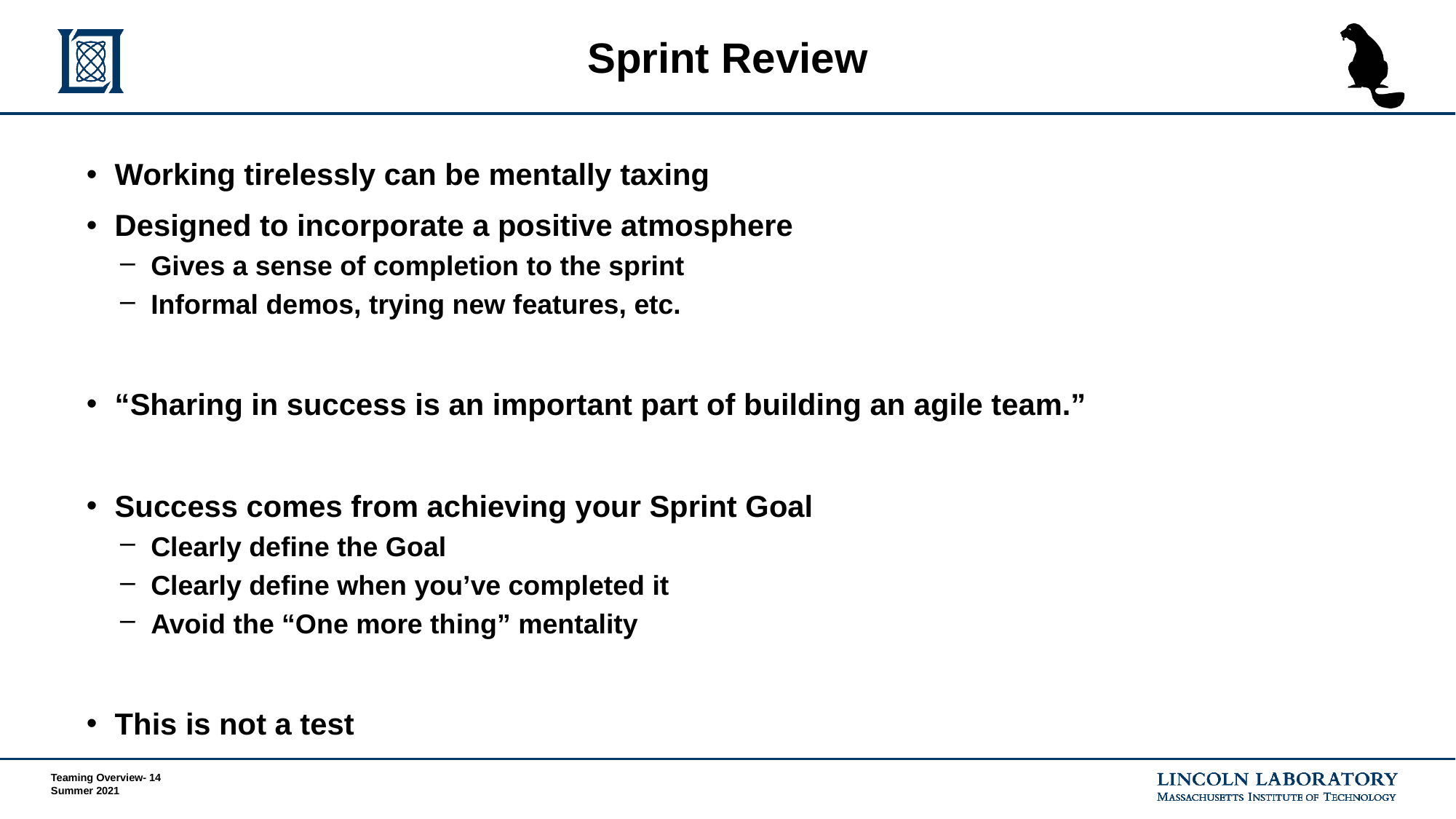

# Sprint Review
Working tirelessly can be mentally taxing
Designed to incorporate a positive atmosphere
Gives a sense of completion to the sprint
Informal demos, trying new features, etc.

“Sharing in success is an important part of building an agile team.”

Success comes from achieving your Sprint Goal
Clearly define the Goal
Clearly define when you’ve completed it
Avoid the “One more thing” mentality

This is not a test